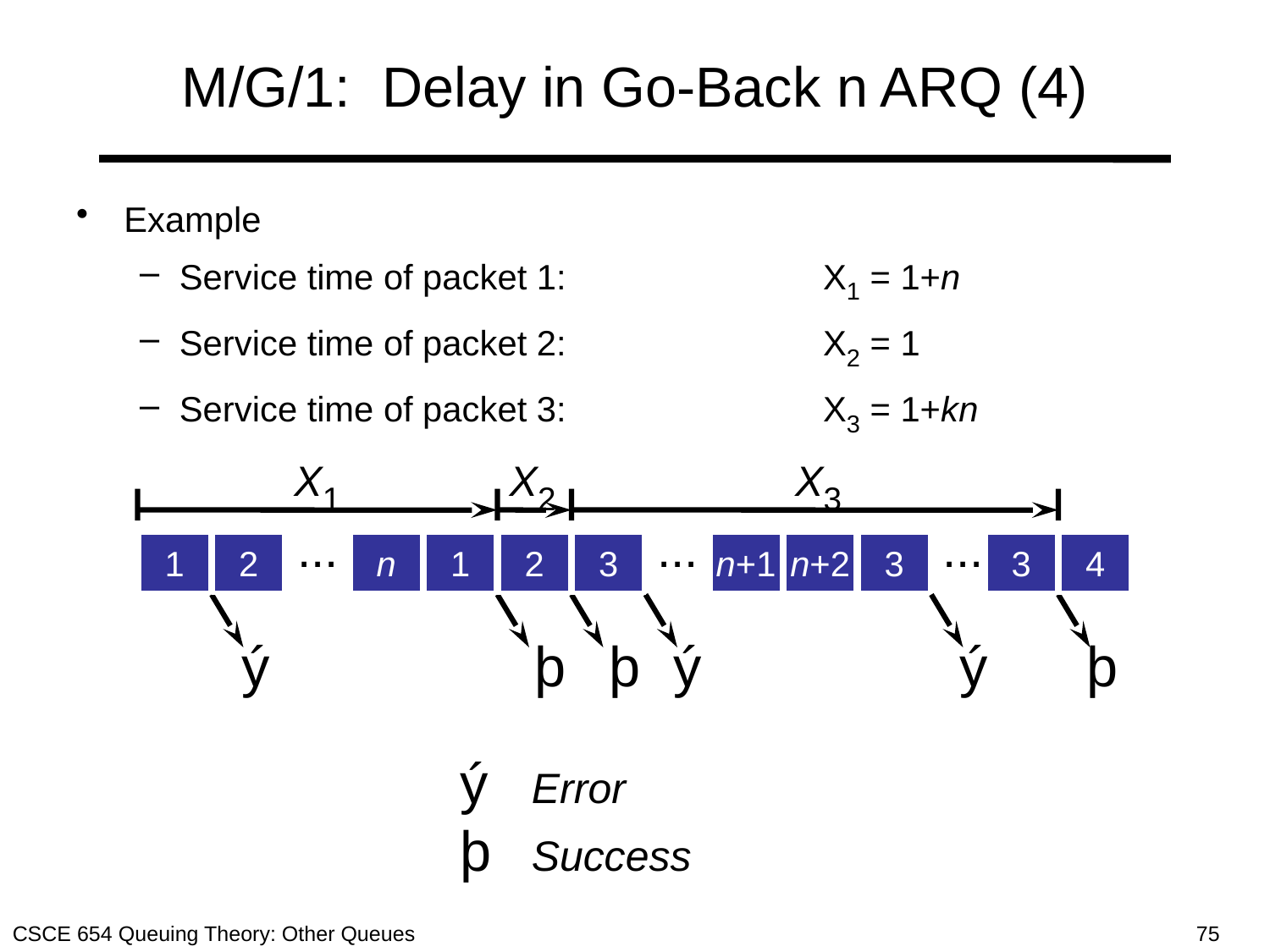

# M/G/1:  Delay in Go-Back n ARQ (4)
Example
Service time of packet 1:	X1 = 1+n
Service time of packet 2: 	X2 = 1
Service time of packet 3: 	X3 = 1+kn
X1

...
1
2
n
1

ý
þ
X2

2

þ
X3

...
...
3
n+1
n+2
3
3
4

ý
ý
þ
ý	Error
þ	Success